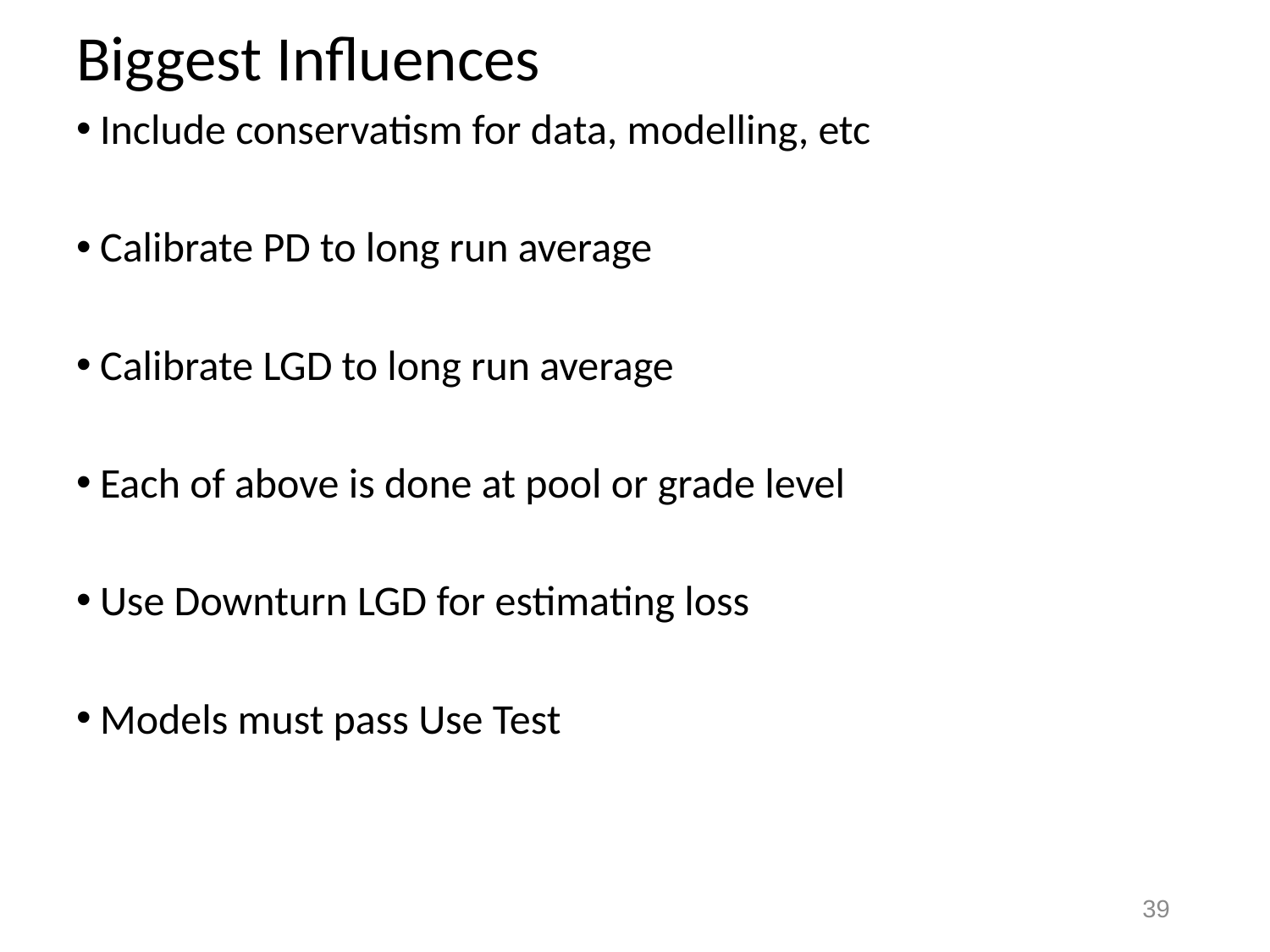

# Biggest Influences
Include conservatism for data, modelling, etc

Calibrate PD to long run average

Calibrate LGD to long run average

Each of above is done at pool or grade level

Use Downturn LGD for estimating loss

Models must pass Use Test
39